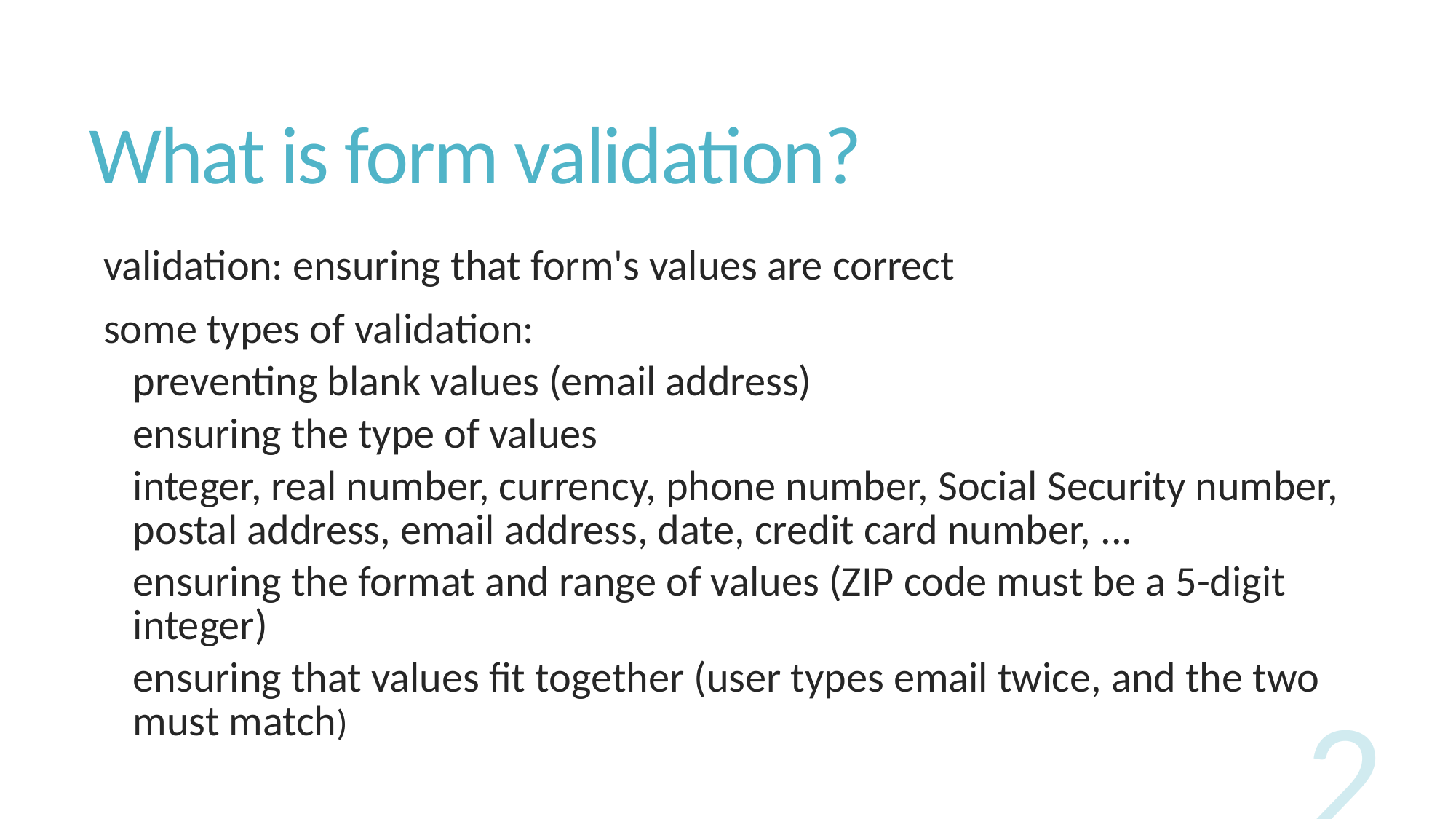

# What is form validation?
validation: ensuring that form's values are correct
some types of validation:
preventing blank values (email address)
ensuring the type of values
integer, real number, currency, phone number, Social Security number, postal address, email address, date, credit card number, ...
ensuring the format and range of values (ZIP code must be a 5-digit integer)
ensuring that values fit together (user types email twice, and the two must match)
2